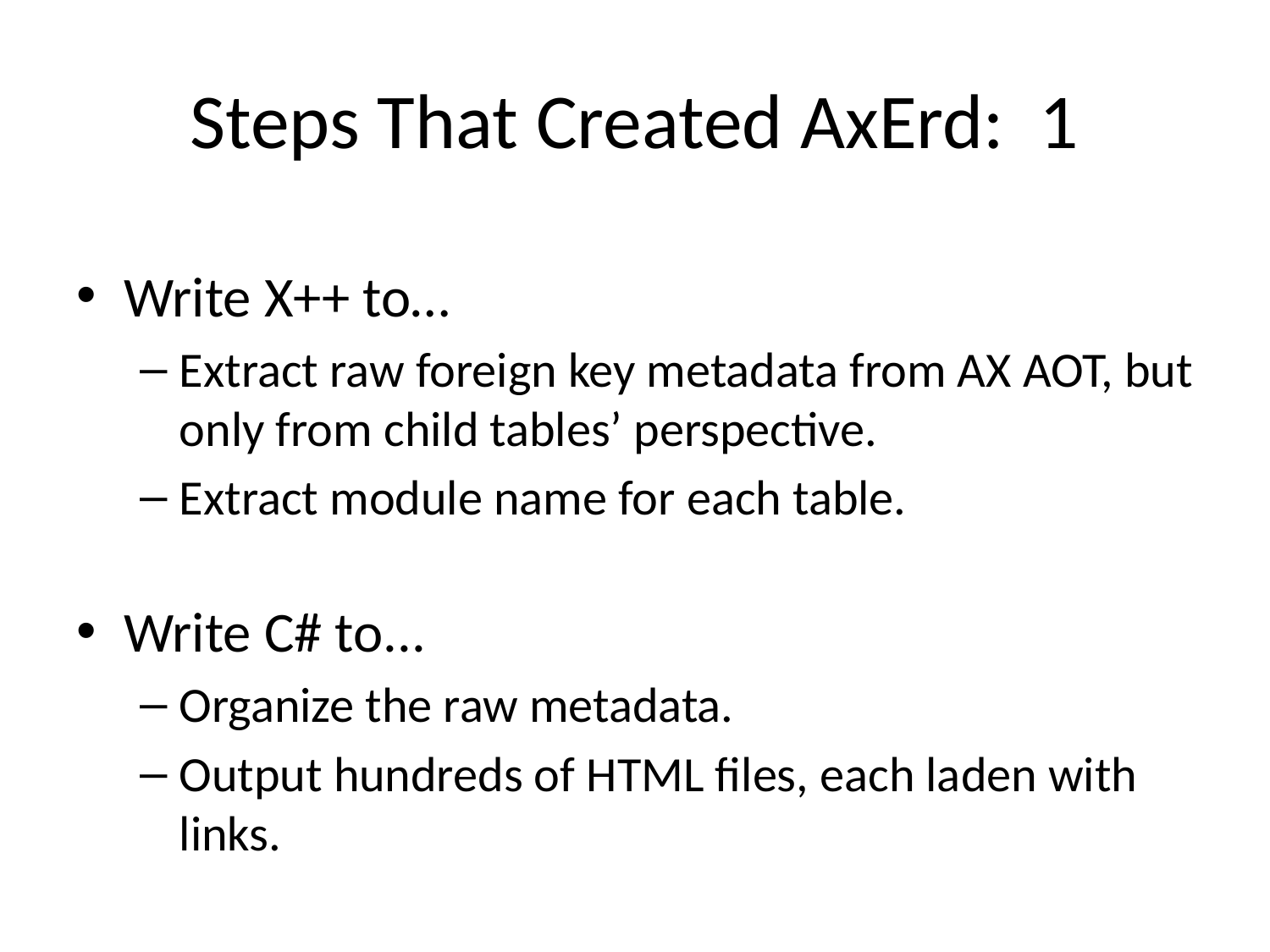

# Steps That Created AxErd:  1
Write X++ to…
Extract raw foreign key metadata from AX AOT, but only from child tables’ perspective.
Extract module name for each table.
Write C# to...
Organize the raw metadata.
Output hundreds of HTML files, each laden with links.